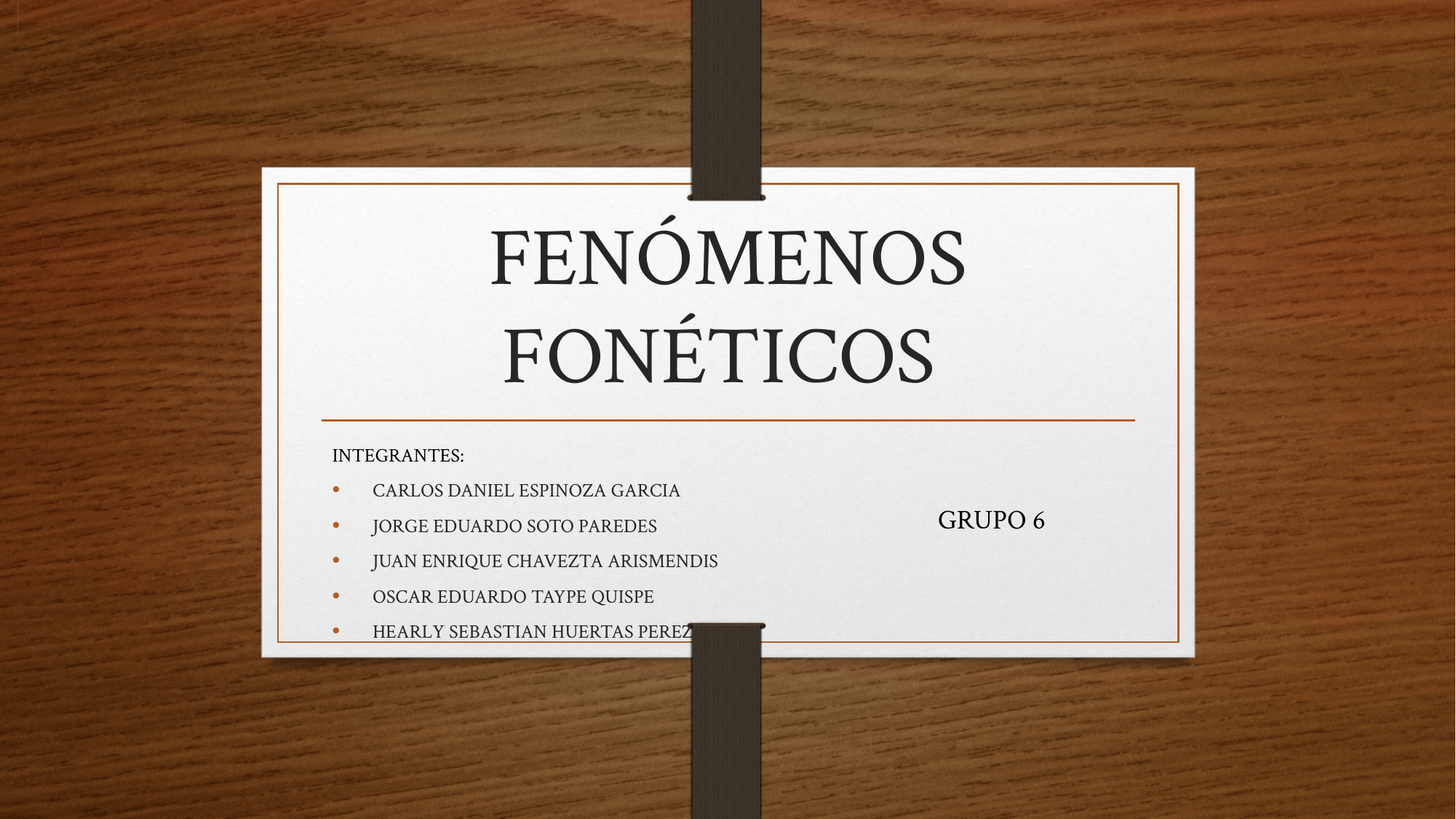

# FENÓMENOS FONÉTICOS
INTEGRANTES:
CARLOS DANIEL ESPINOZA GARCIA
JORGE EDUARDO SOTO PAREDES
JUAN ENRIQUE CHAVEZTA ARISMENDIS
OSCAR EDUARDO TAYPE QUISPE
HEARLY SEBASTIAN HUERTAS PEREZ

GRUPO 6